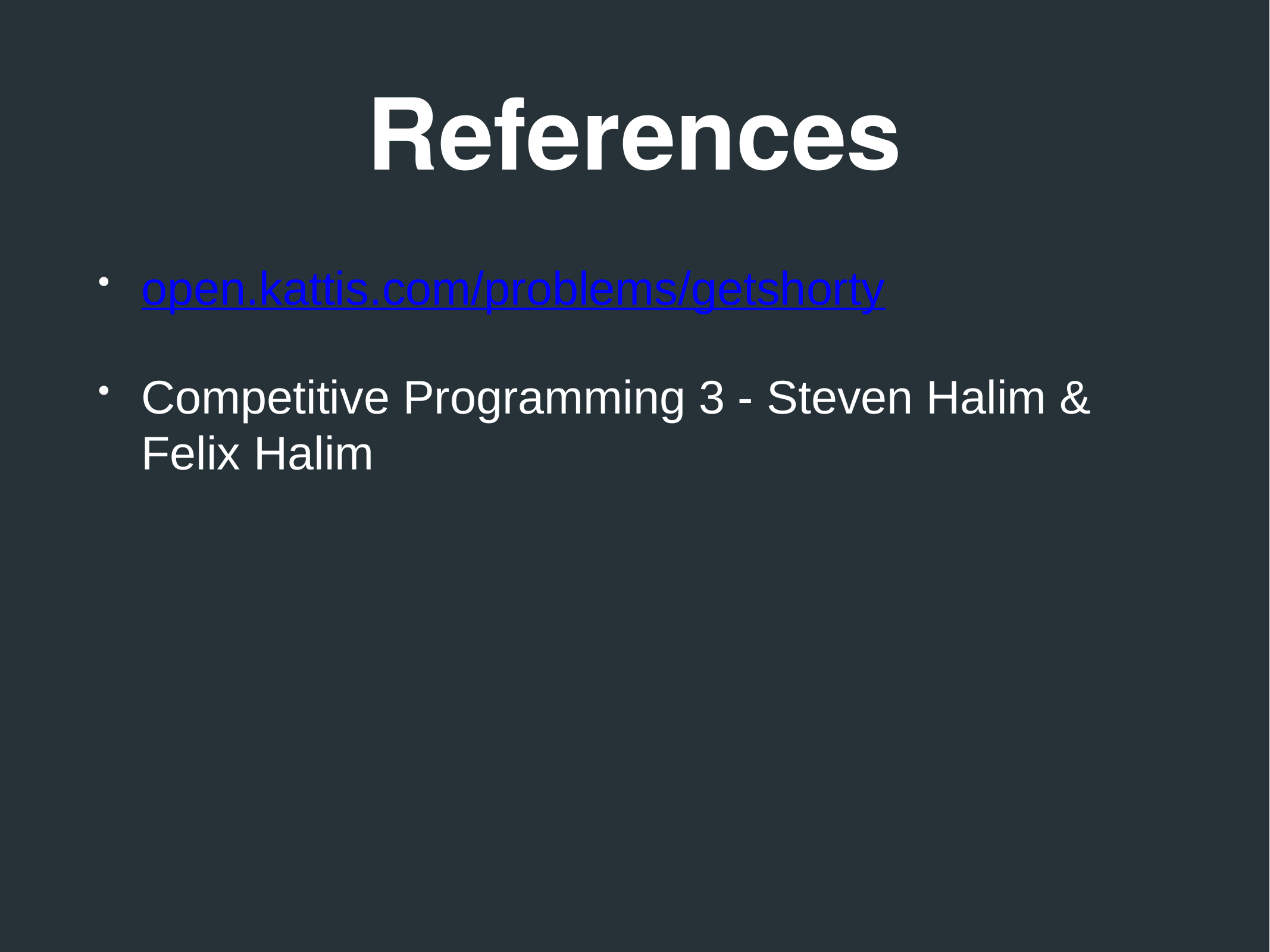

# References
open.kattis.com/problems/getshorty
Competitive Programming 3 - Steven Halim & Felix Halim